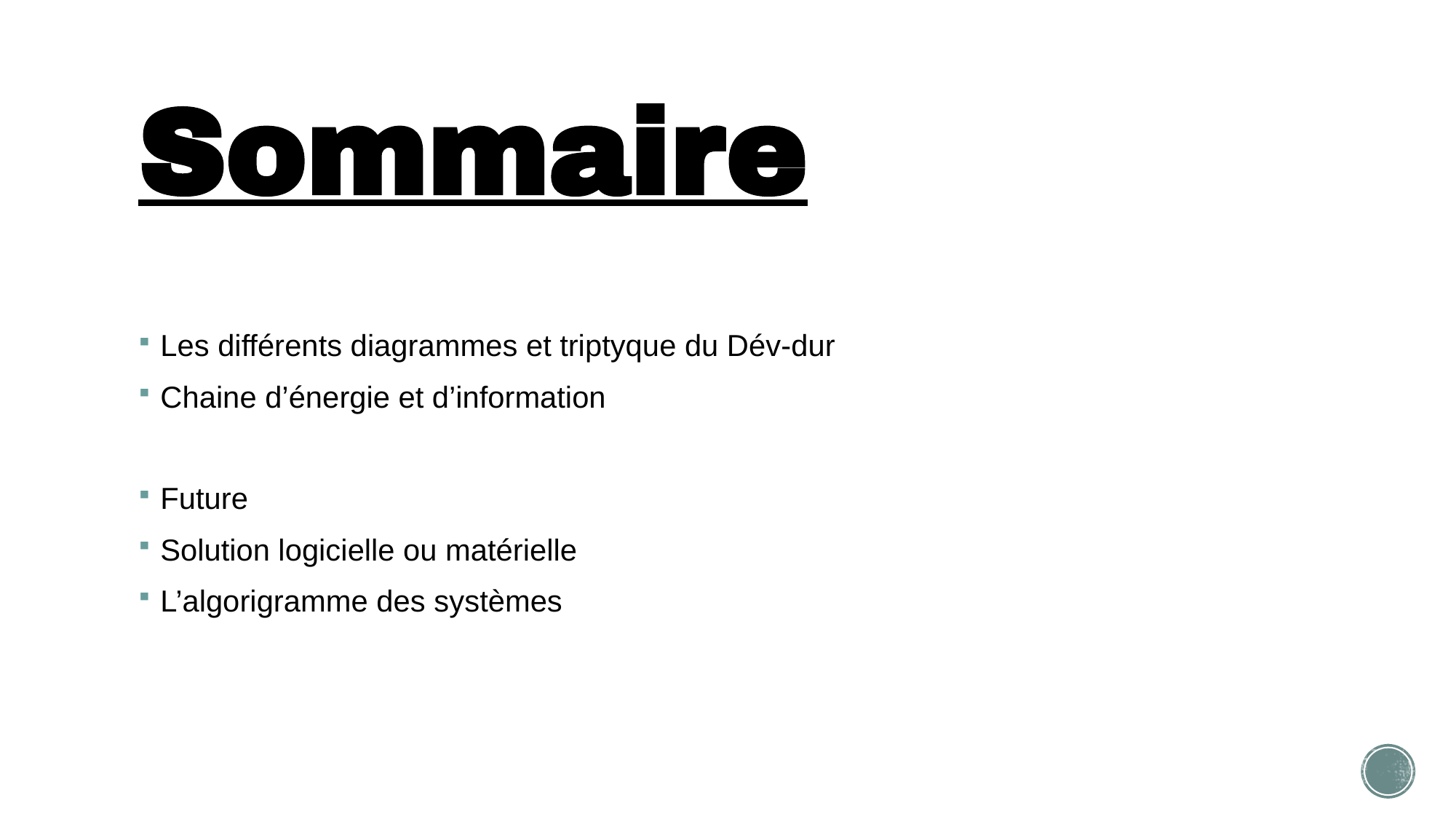

# Sommaire
Les différents diagrammes et triptyque du Dév-dur
Chaine d’énergie et d’information

Future
Solution logicielle ou matérielle
L’algorigramme des systèmes